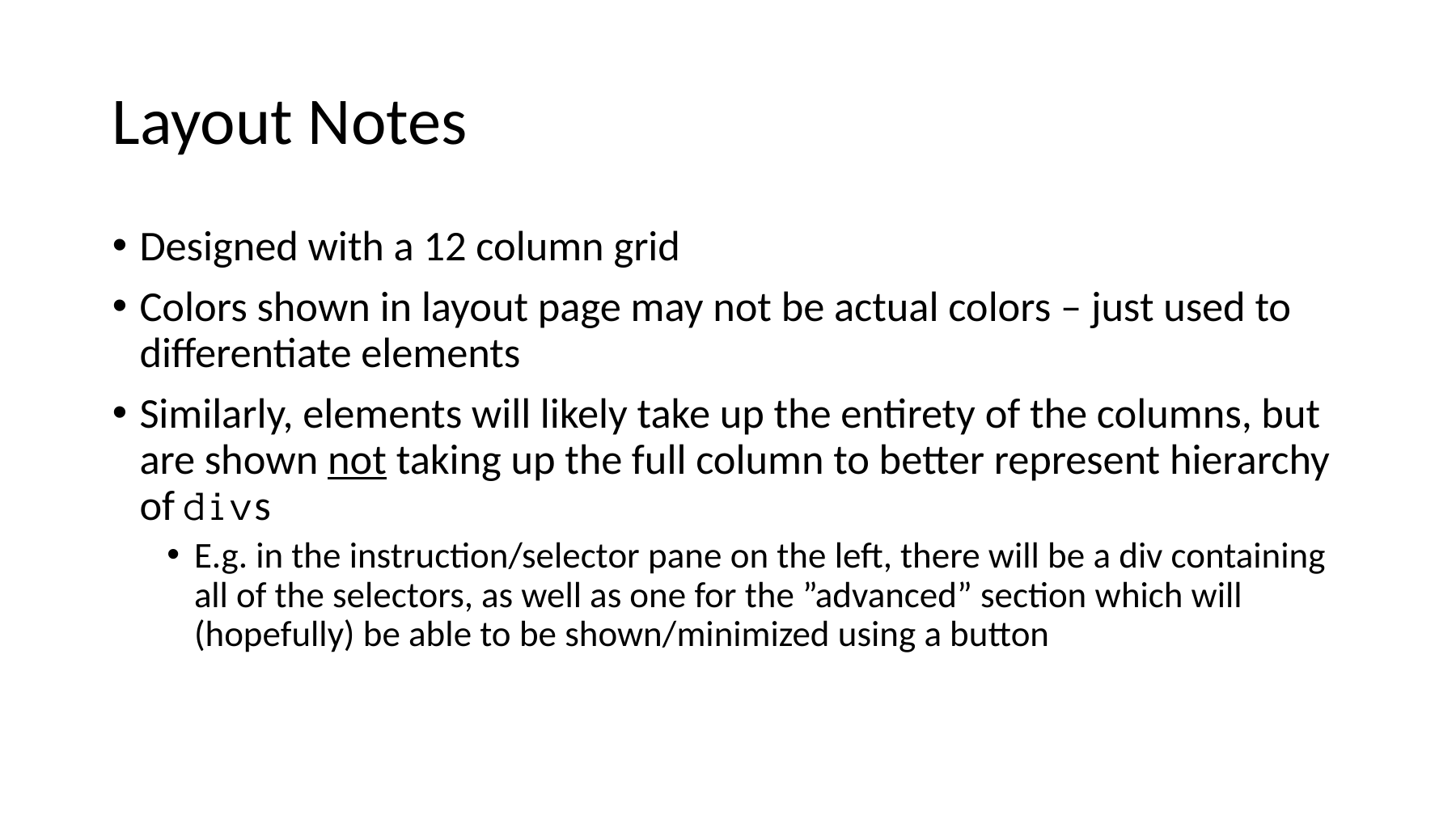

# Layout Notes
Designed with a 12 column grid
Colors shown in layout page may not be actual colors – just used to differentiate elements
Similarly, elements will likely take up the entirety of the columns, but are shown not taking up the full column to better represent hierarchy of divs
E.g. in the instruction/selector pane on the left, there will be a div containing all of the selectors, as well as one for the ”advanced” section which will (hopefully) be able to be shown/minimized using a button